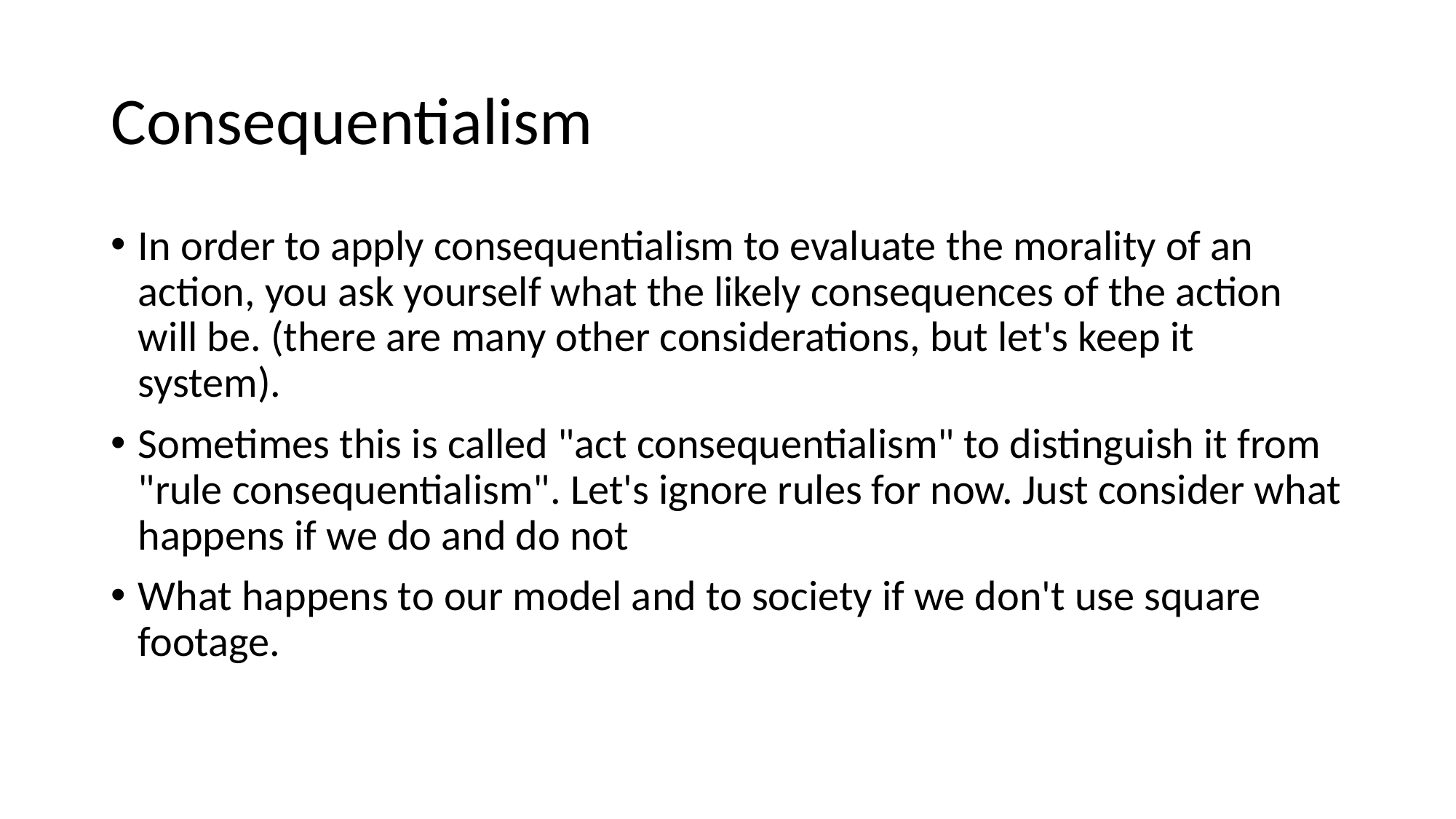

# Consequentialism
In order to apply consequentialism to evaluate the morality of an action, you ask yourself what the likely consequences of the action will be. (there are many other considerations, but let's keep it system).
Sometimes this is called "act consequentialism" to distinguish it from "rule consequentialism". Let's ignore rules for now. Just consider what happens if we do and do not
What happens to our model and to society if we don't use square footage.